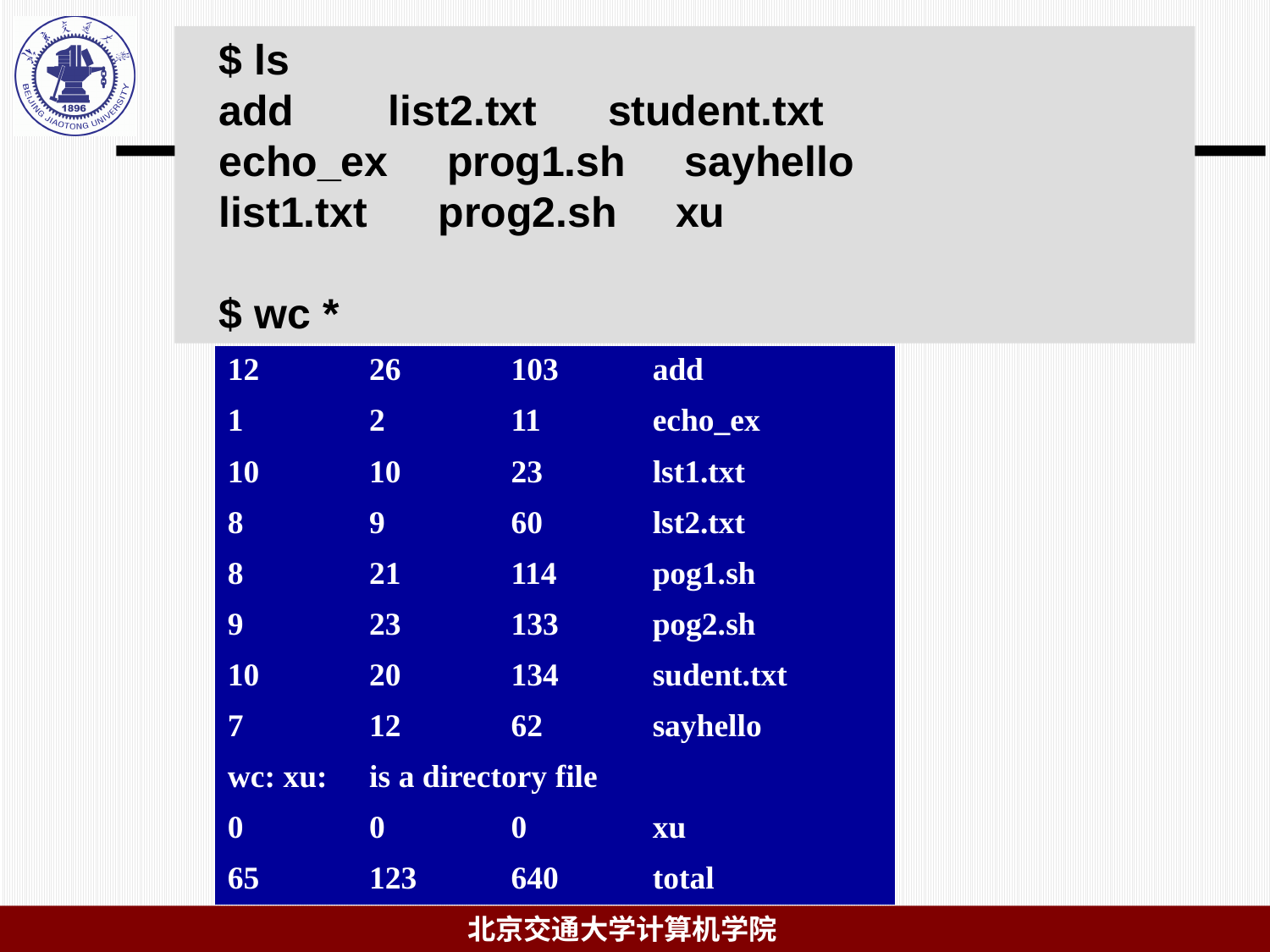

$ ls
add        list2.txt      student.txt
echo_ex     prog1.sh     sayhello
list1.txt      prog2.sh     xu

$ wc *
| 12 | 26 | 103 | add |
| --- | --- | --- | --- |
| 1 | 2 | 11 | echo\_ex |
| 10 | 10 | 23 | lst1.txt |
| 8 | 9 | 60 | lst2.txt |
| 8 | 21 | 114 | pog1.sh |
| 9 | 23 | 133 | pog2.sh |
| 10 | 20 | 134 | sudent.txt |
| 7 | 12 | 62 | sayhello |
| wc: xu: | is a directory file |  |  |
| 0 | 0 | 0 | xu |
| 65 | 123 | 640 | total |